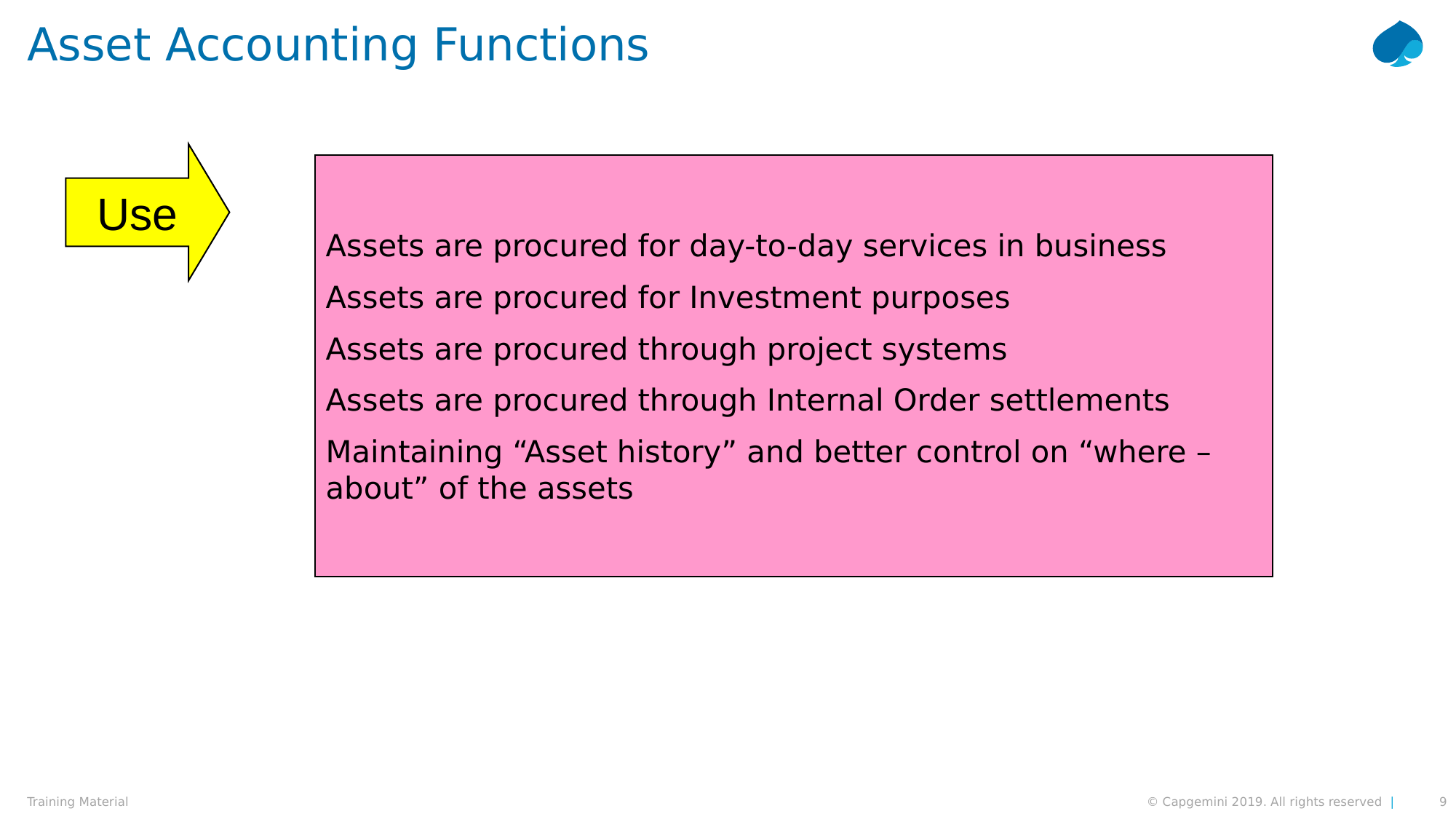

# Asset Accounting Functions
Use
Assets are procured for day-to-day services in business
Assets are procured for Investment purposes
Assets are procured through project systems
Assets are procured through Internal Order settlements
Maintaining “Asset history” and better control on “where – about” of the assets